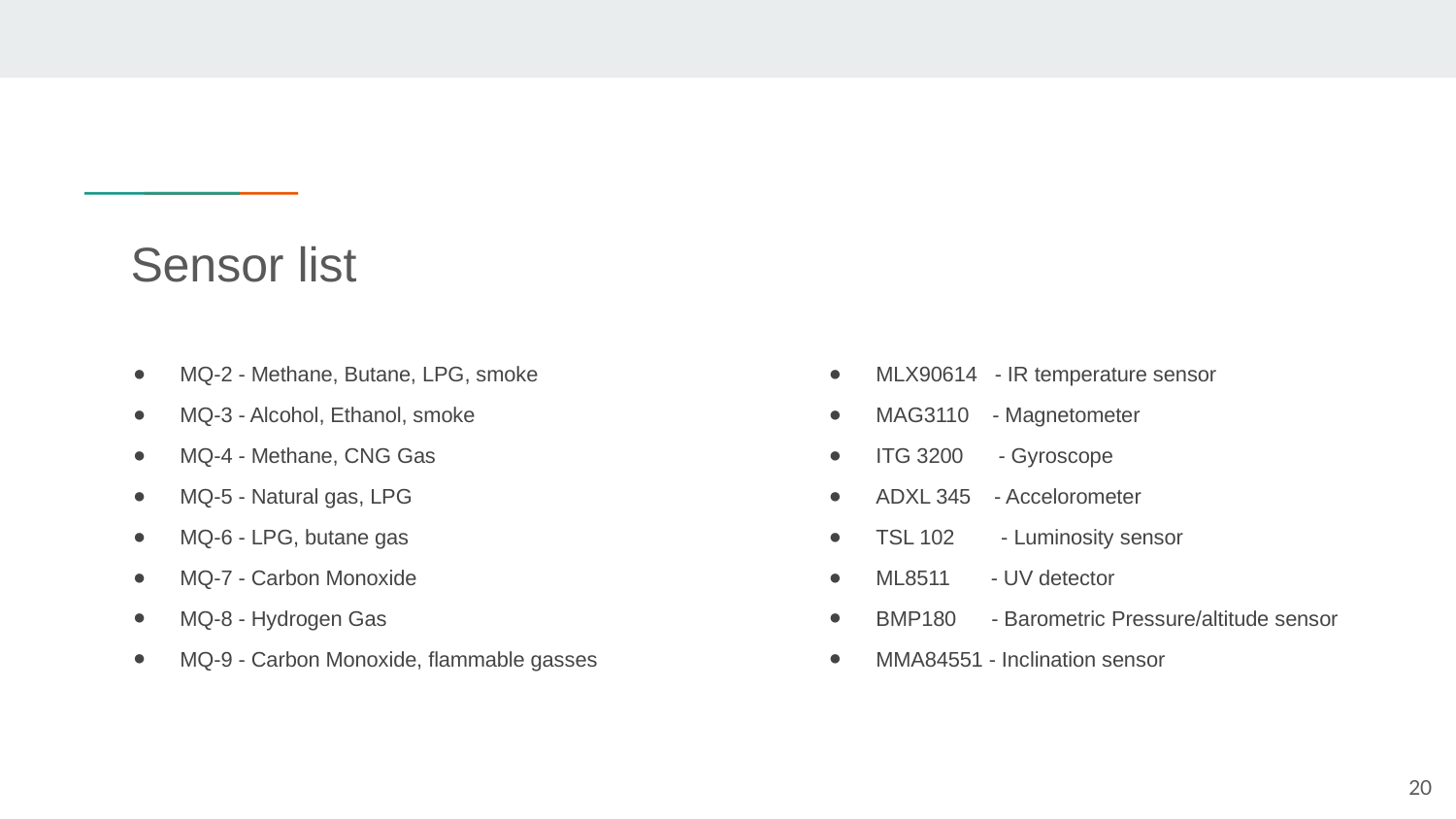

# Sensor list
MQ-2 - Methane, Butane, LPG, smoke
MQ-3 - Alcohol, Ethanol, smoke
MQ-4 - Methane, CNG Gas
MQ-5 - Natural gas, LPG
MQ-6 - LPG, butane gas
MQ-7 - Carbon Monoxide
MQ-8 - Hydrogen Gas
MQ-9 - Carbon Monoxide, flammable gasses

MLX90614   - IR temperature sensor
MAG3110    - Magnetometer
ITG 3200      - Gyroscope
ADXL 345    - Accelorometer
TSL 102        - Luminosity sensor
ML8511       - UV detector
BMP180      - Barometric Pressure/altitude sensor
MMA84551 - Inclination sensor

20